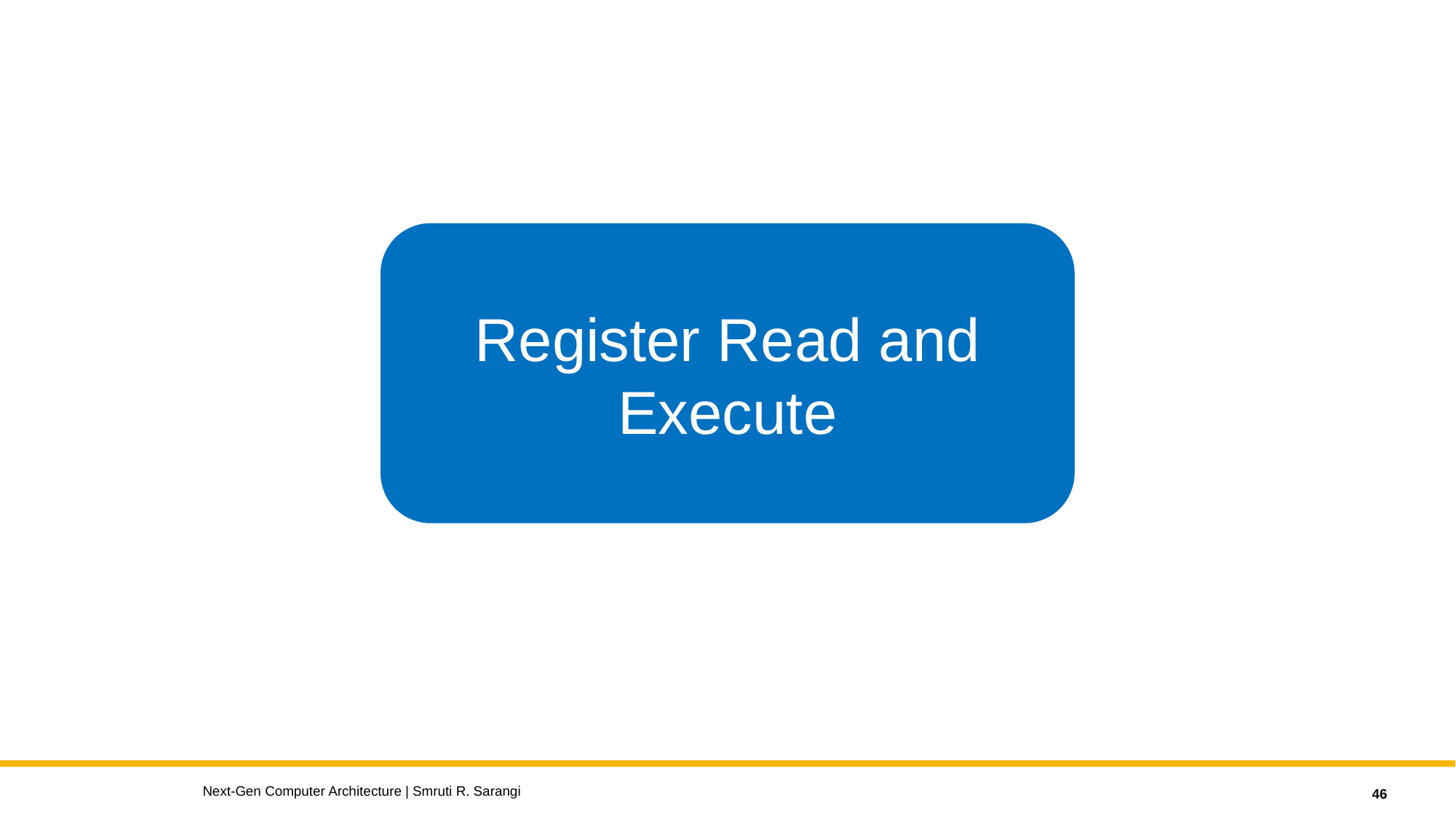

Register Read and Execute
Next-Gen Computer Architecture | Smruti R. Sarangi
46